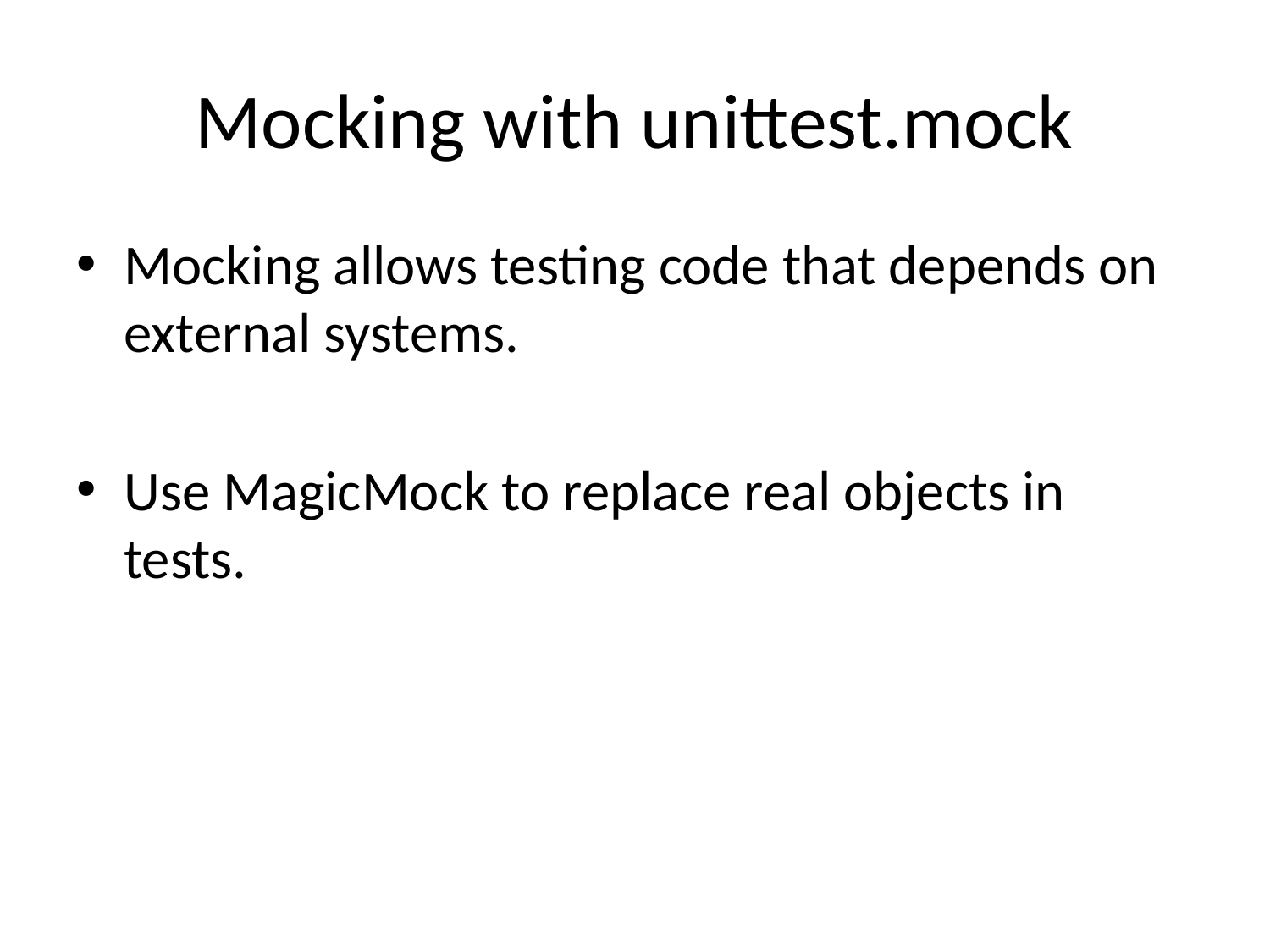

# Mocking with unittest.mock
Mocking allows testing code that depends on external systems.

Use MagicMock to replace real objects in tests.